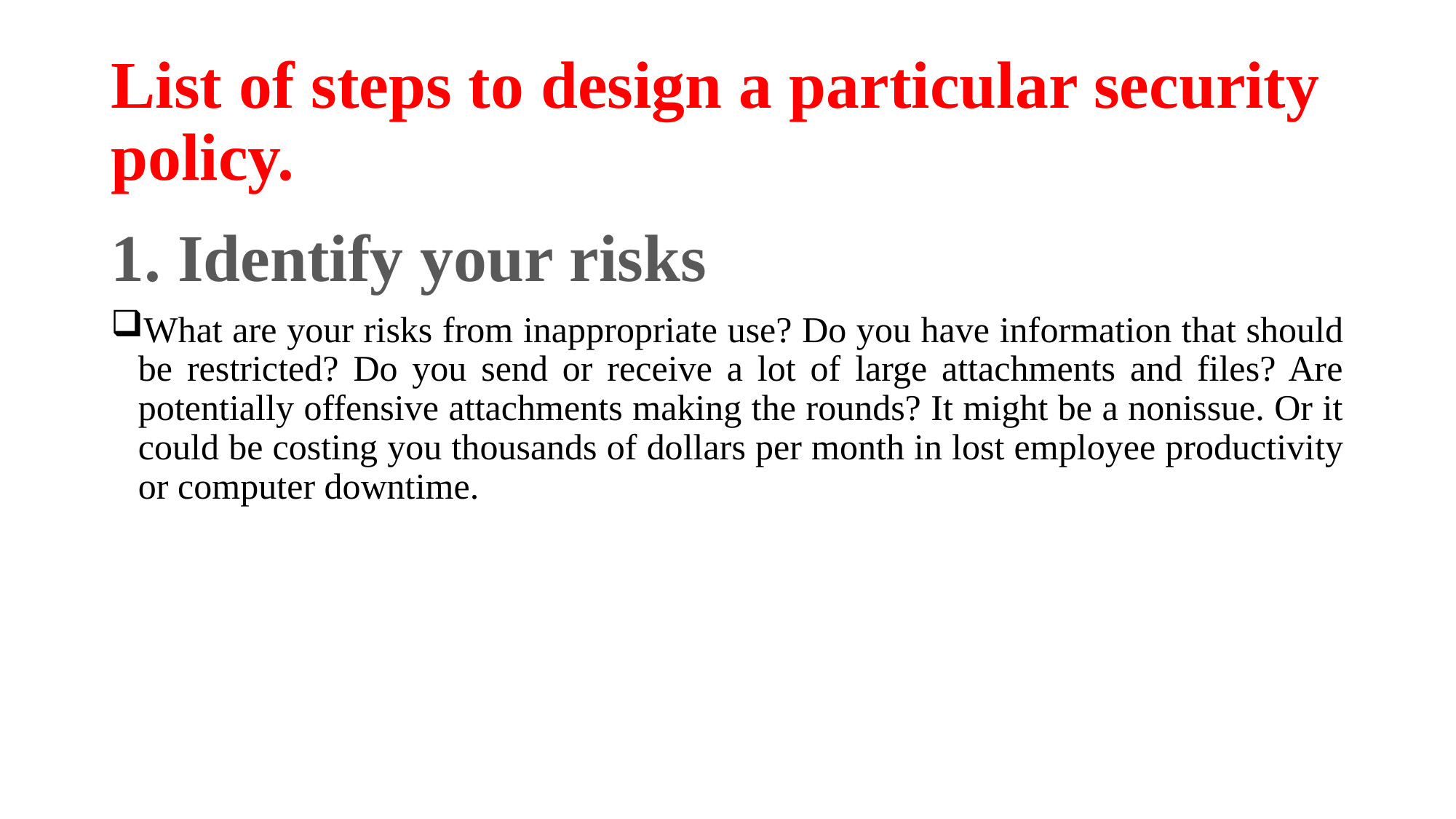

# List of steps to design a particular security policy.
1. Identify your risks
What are your risks from inappropriate use? Do you have information that should be restricted? Do you send or receive a lot of large attachments and files? Are potentially offensive attachments making the rounds? It might be a nonissue. Or it could be costing you thousands of dollars per month in lost employee productivity or computer downtime.